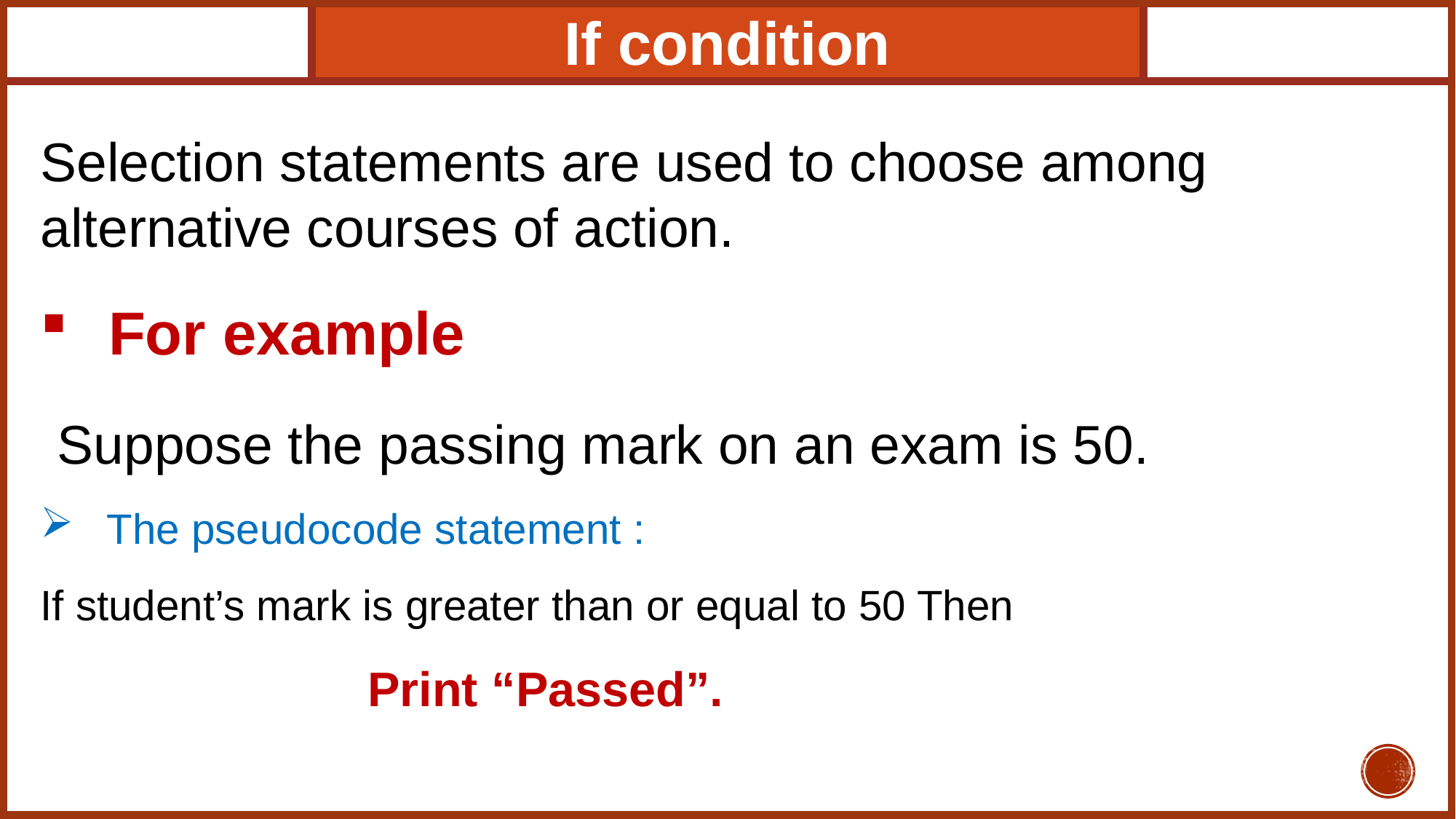

If condition

Selection statements are used to choose among alternative courses of action.
For example
 Suppose the passing mark on an exam is 50.
 The pseudocode statement :
If student’s mark is greater than or equal to 50 Then
 	 		Print “Passed”.